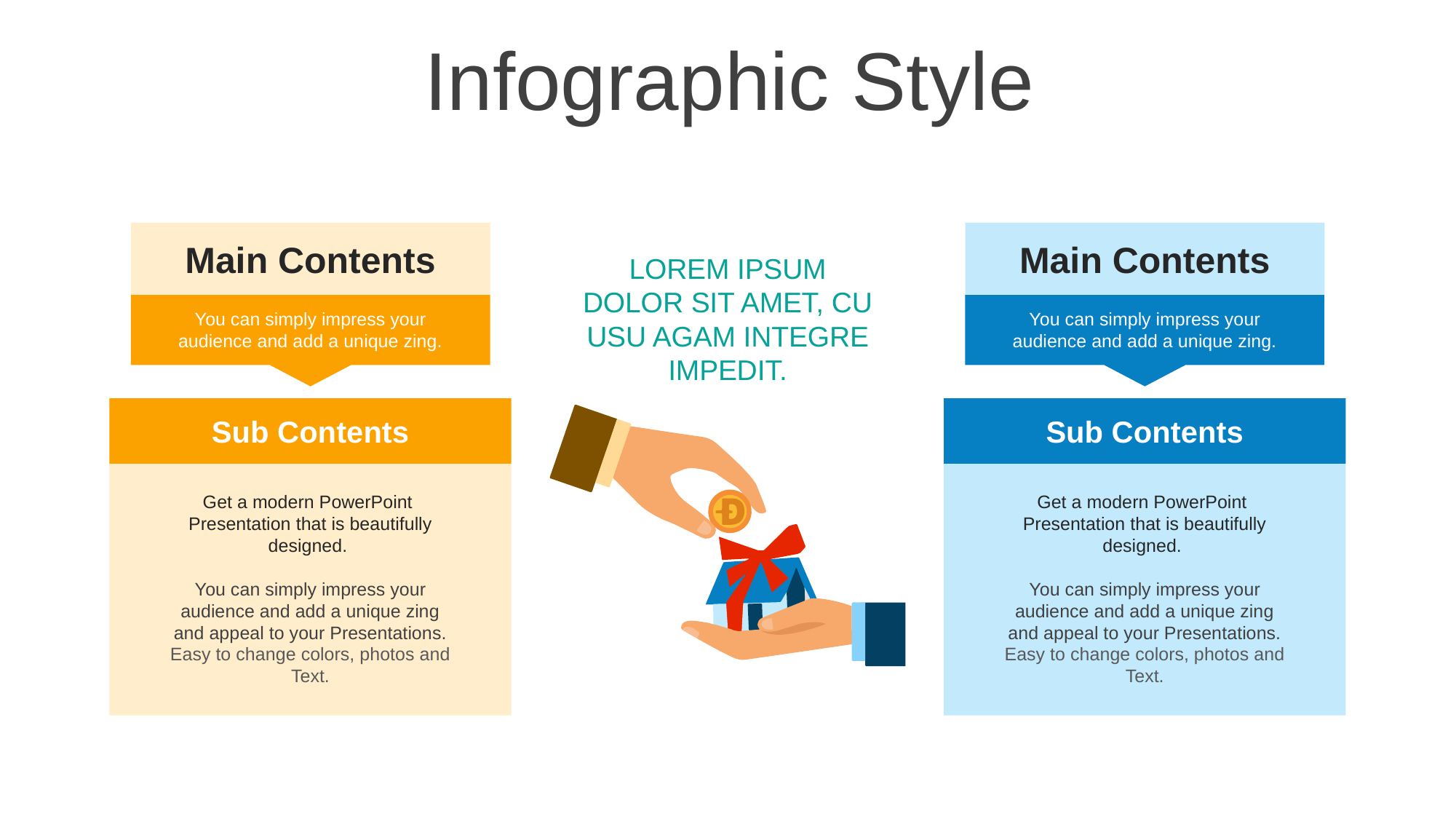

Infographic Style

Main Contents
You can simply impress your audience and add a unique zing.

Sub Contents
Get a modern PowerPoint  Presentation that is beautifully designed.

You can simply impress your audience and add a unique zing and appeal to your Presentations. Easy to change colors, photos and Text.

Main Contents
You can simply impress your audience and add a unique zing.

Sub Contents
Get a modern PowerPoint  Presentation that is beautifully designed.

You can simply impress your audience and add a unique zing and appeal to your Presentations. Easy to change colors, photos and Text.
LOREM IPSUM DOLOR SIT AMET, CU USU AGAM INTEGRE IMPEDIT.